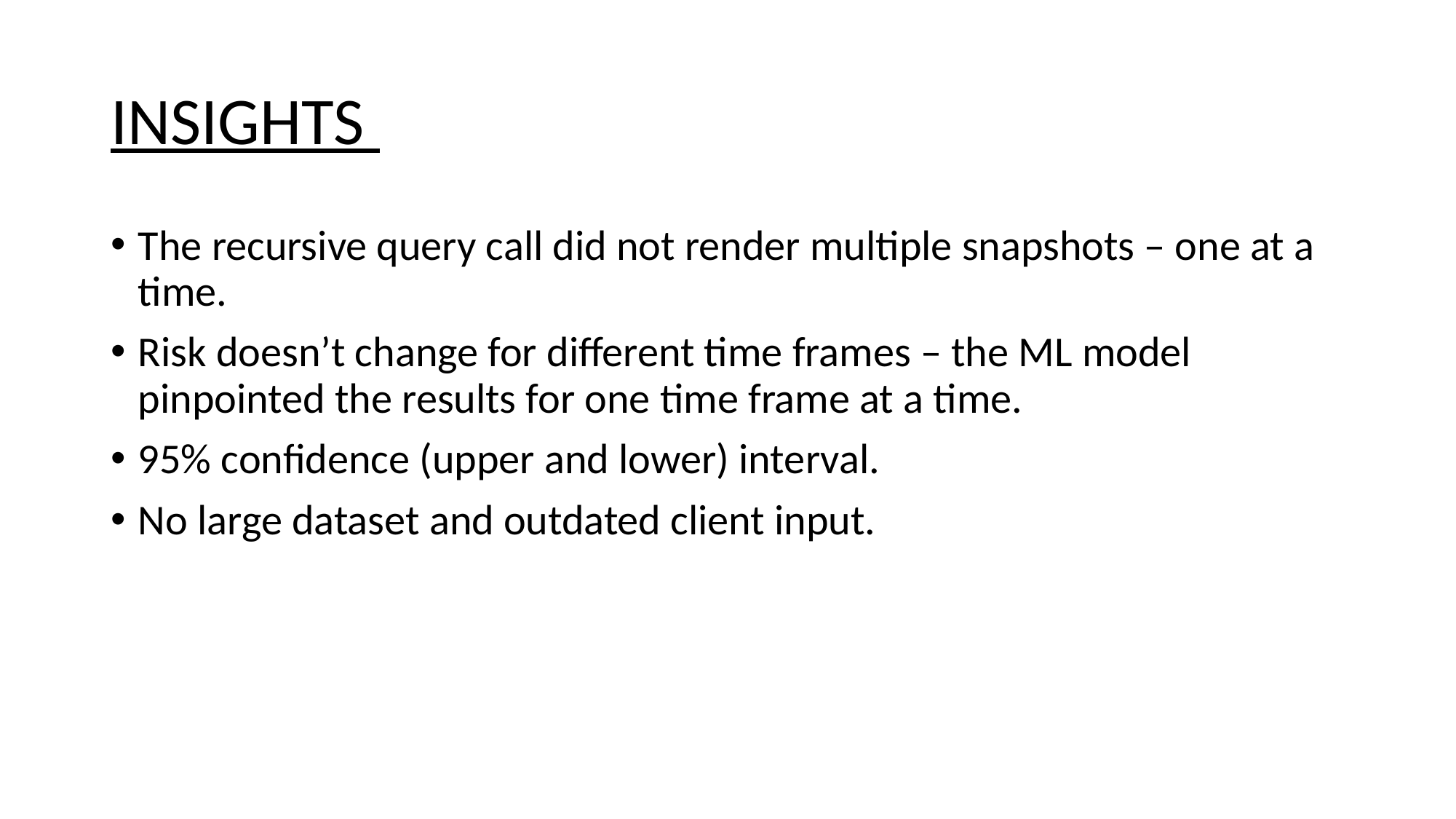

# INSIGHTS
The recursive query call did not render multiple snapshots – one at a time.
Risk doesn’t change for different time frames – the ML model pinpointed the results for one time frame at a time.
95% confidence (upper and lower) interval.
No large dataset and outdated client input.